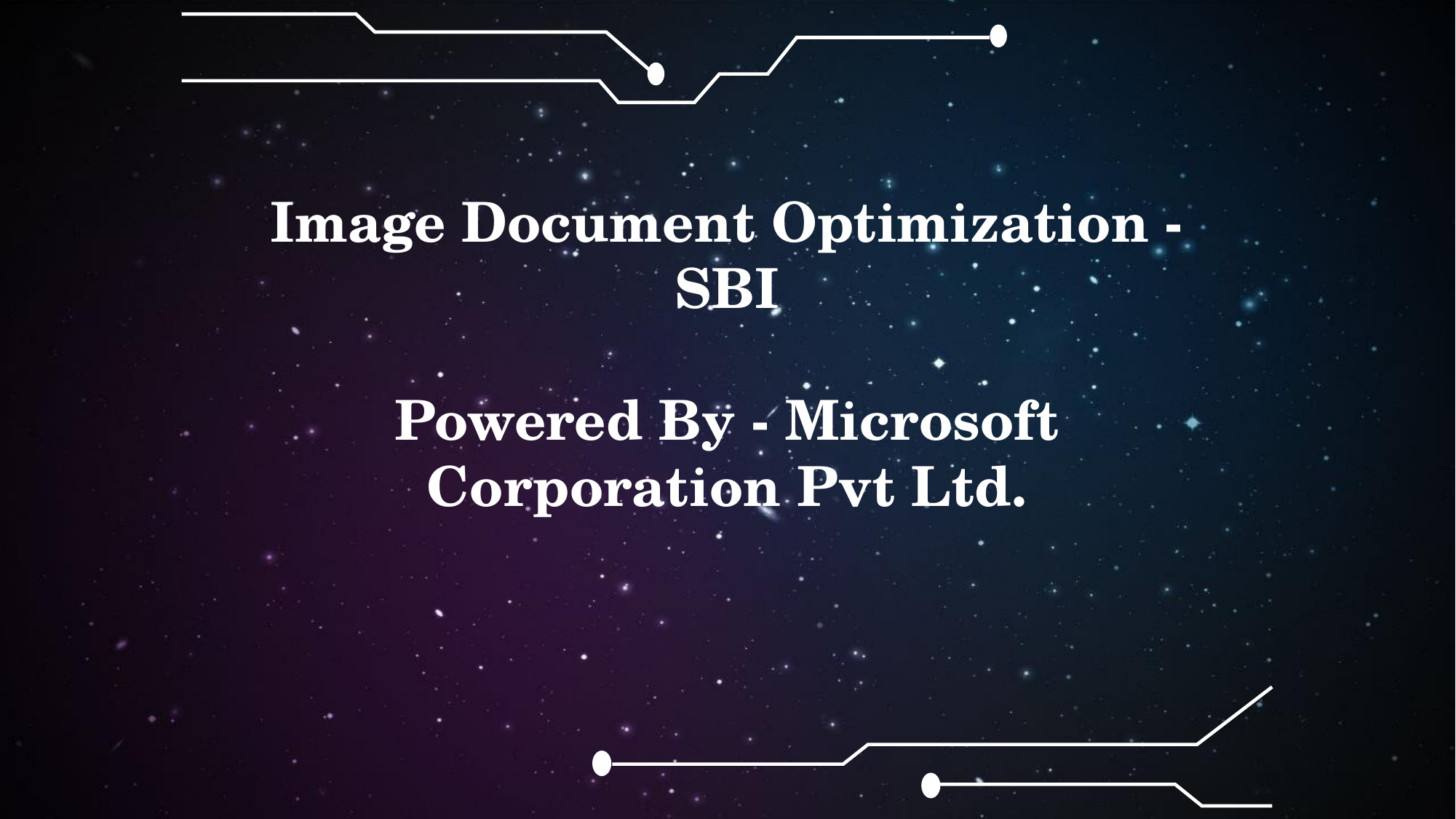

Image Document Optimization - SBI

Powered By - Microsoft Corporation Pvt Ltd.